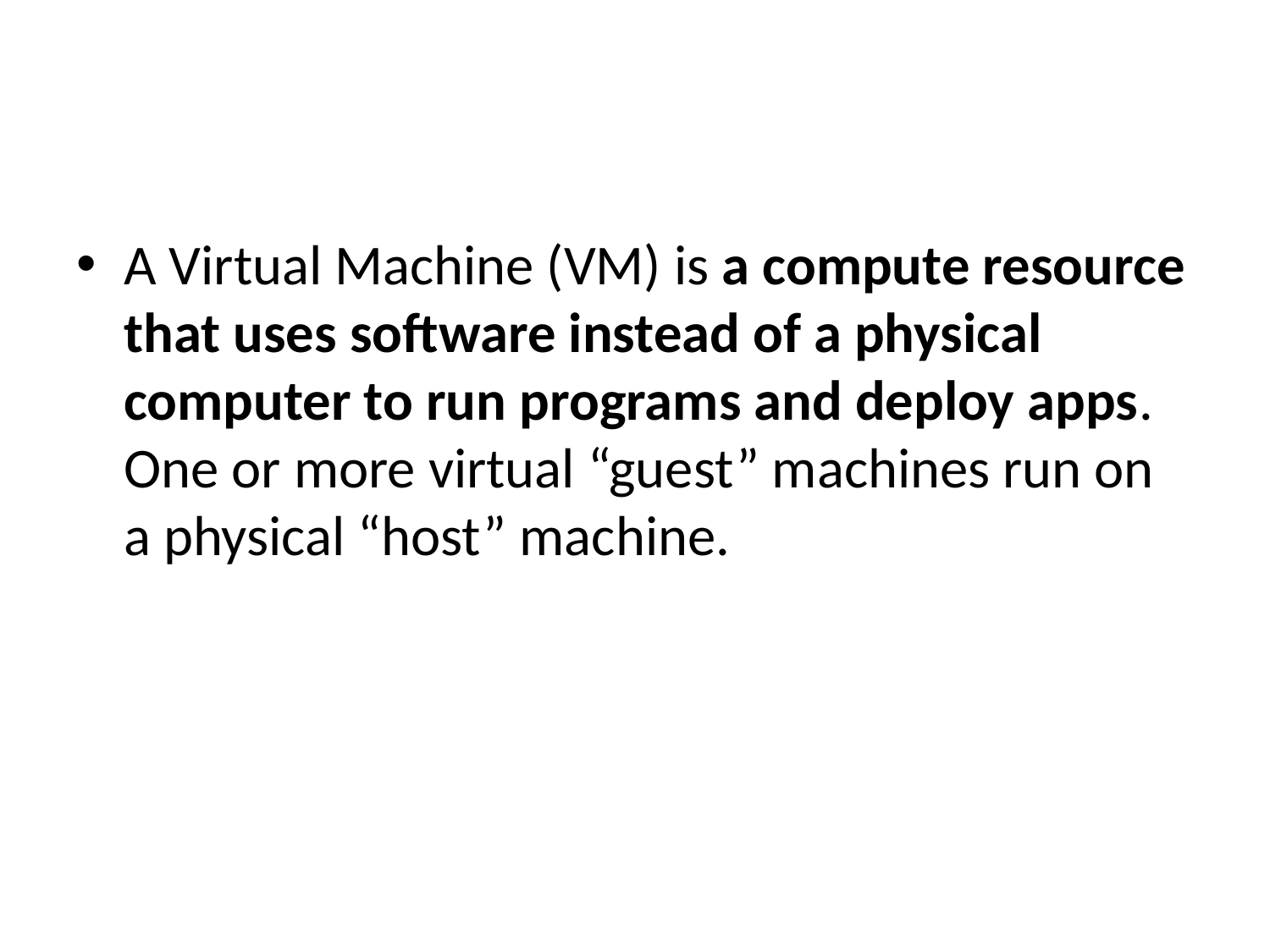

#
A Virtual Machine (VM) is a compute resource that uses software instead of a physical computer to run programs and deploy apps. One or more virtual “guest” machines run on a physical “host” machine.